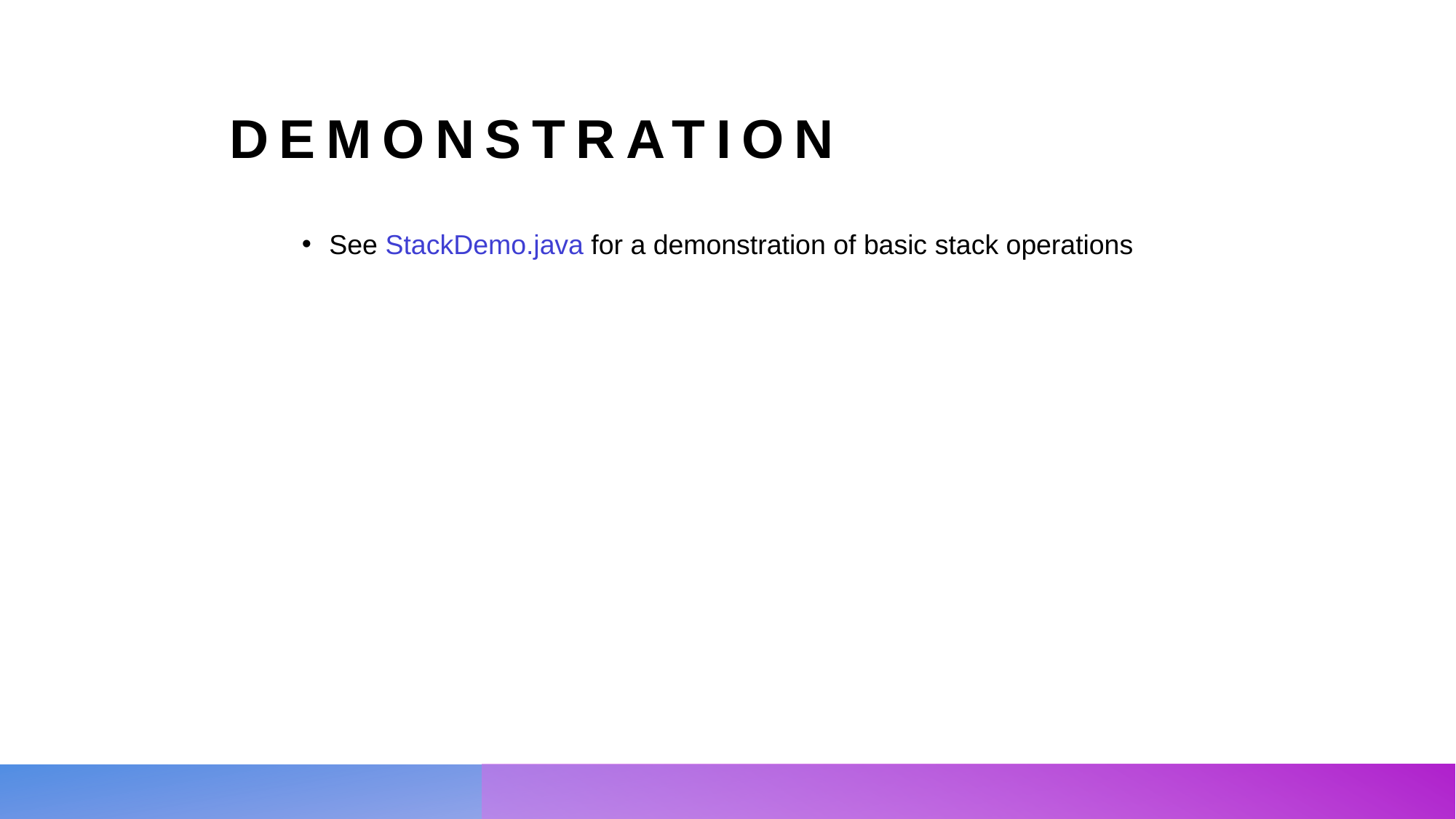

Demonstration
See StackDemo.java for a demonstration of basic stack operations